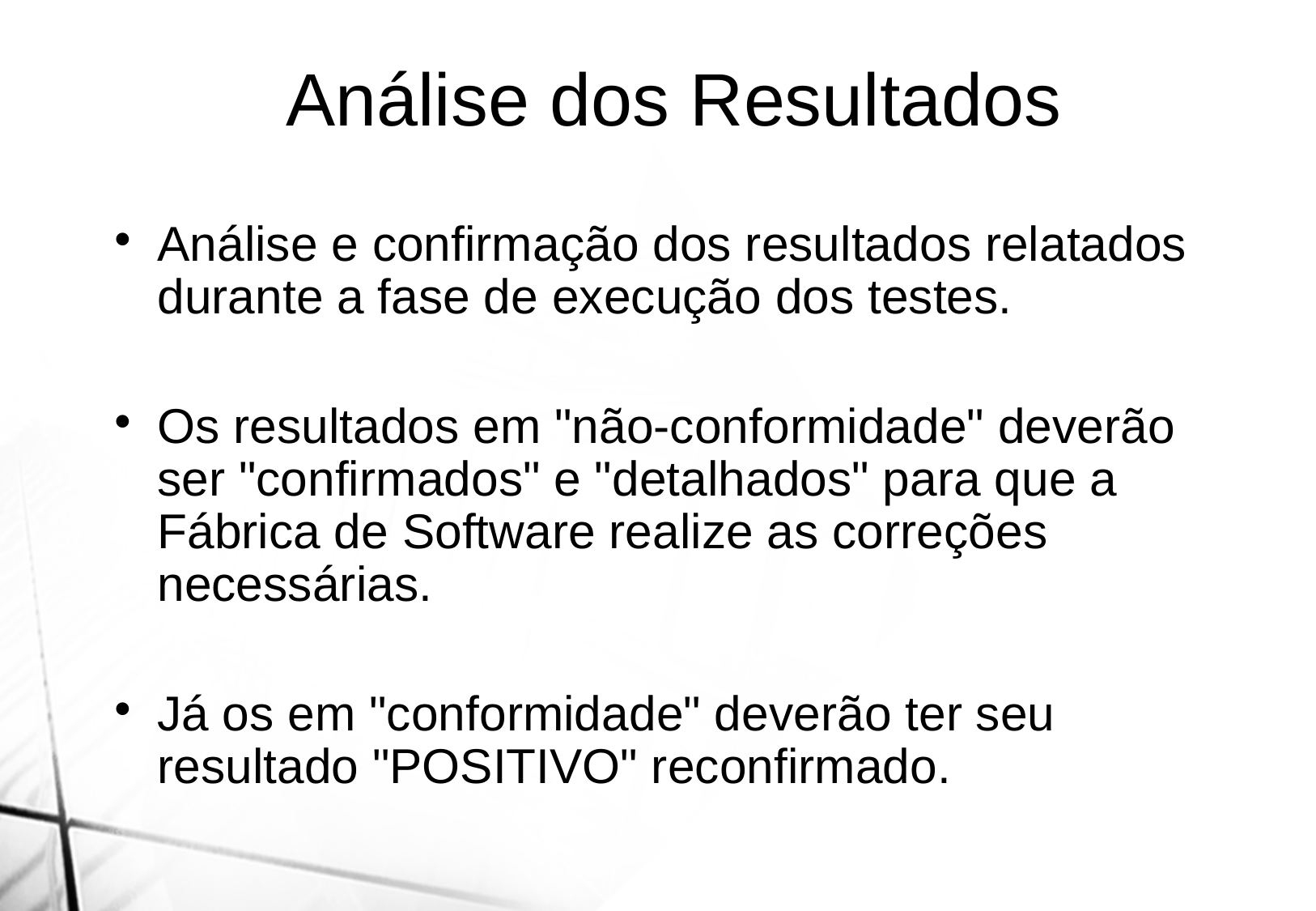

Análise dos Resultados
Análise e confirmação dos resultados relatados durante a fase de execução dos testes.

Os resultados em "não-conformidade" deverão ser "confirmados" e "detalhados" para que a Fábrica de Software realize as correções necessárias.

Já os em "conformidade" deverão ter seu resultado "POSITIVO" reconfirmado.